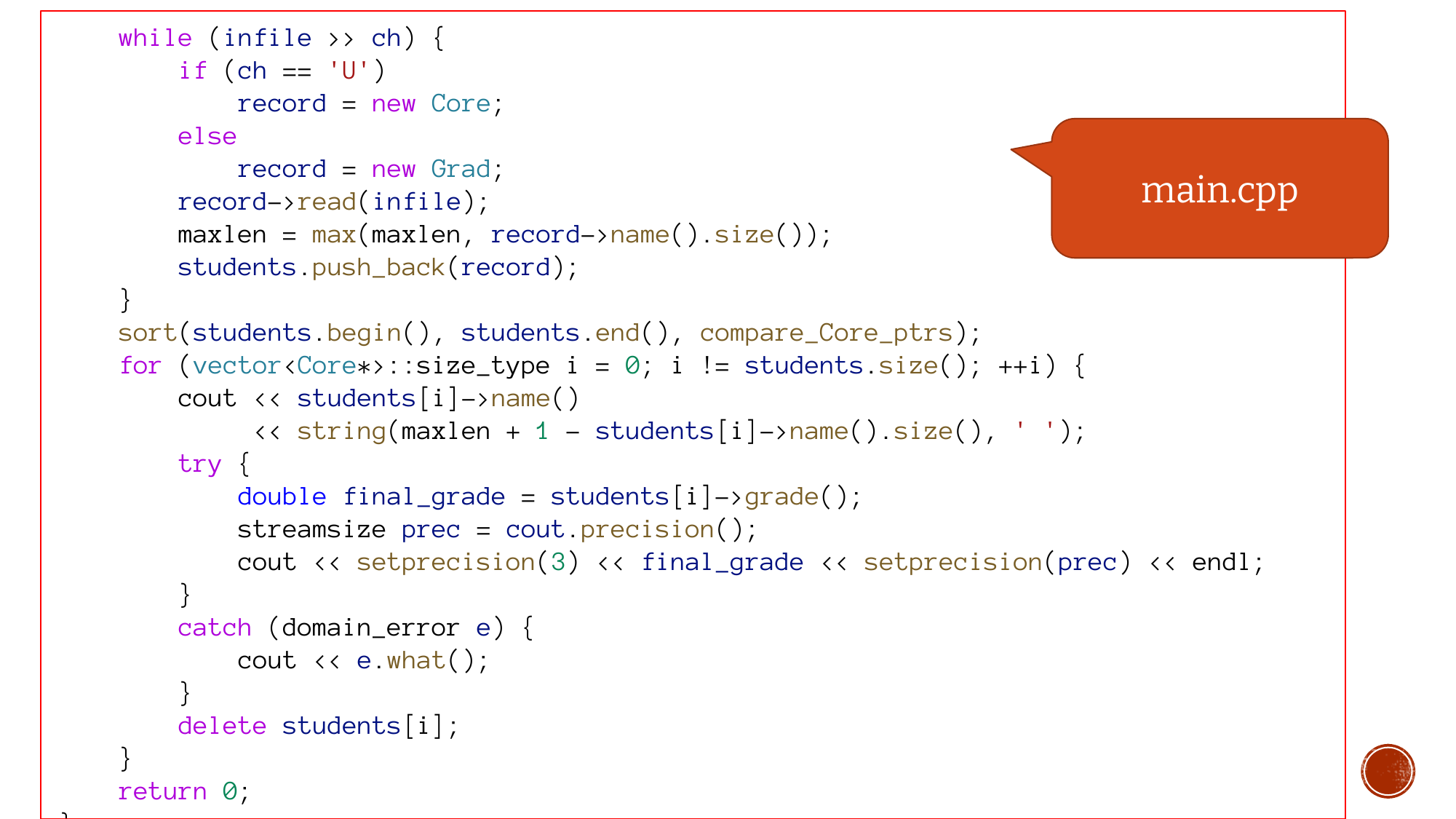

while (infile >> ch) {
        if (ch == 'U')
            record = new Core;
        else
            record = new Grad;
        record->read(infile);
        maxlen = max(maxlen, record->name().size());
        students.push_back(record);
    }
    sort(students.begin(), students.end(), compare_Core_ptrs);
    for (vector<Core*>::size_type i = 0; i != students.size(); ++i) {
        cout << students[i]->name()
             << string(maxlen + 1 - students[i]->name().size(), ' ');
        try {
            double final_grade = students[i]->grade();
            streamsize prec = cout.precision();
            cout << setprecision(3) << final_grade << setprecision(prec) << endl;
        }
        catch (domain_error e) {
            cout << e.what();
        }
        delete students[i];
    }
    return 0;
}

main.cpp
9